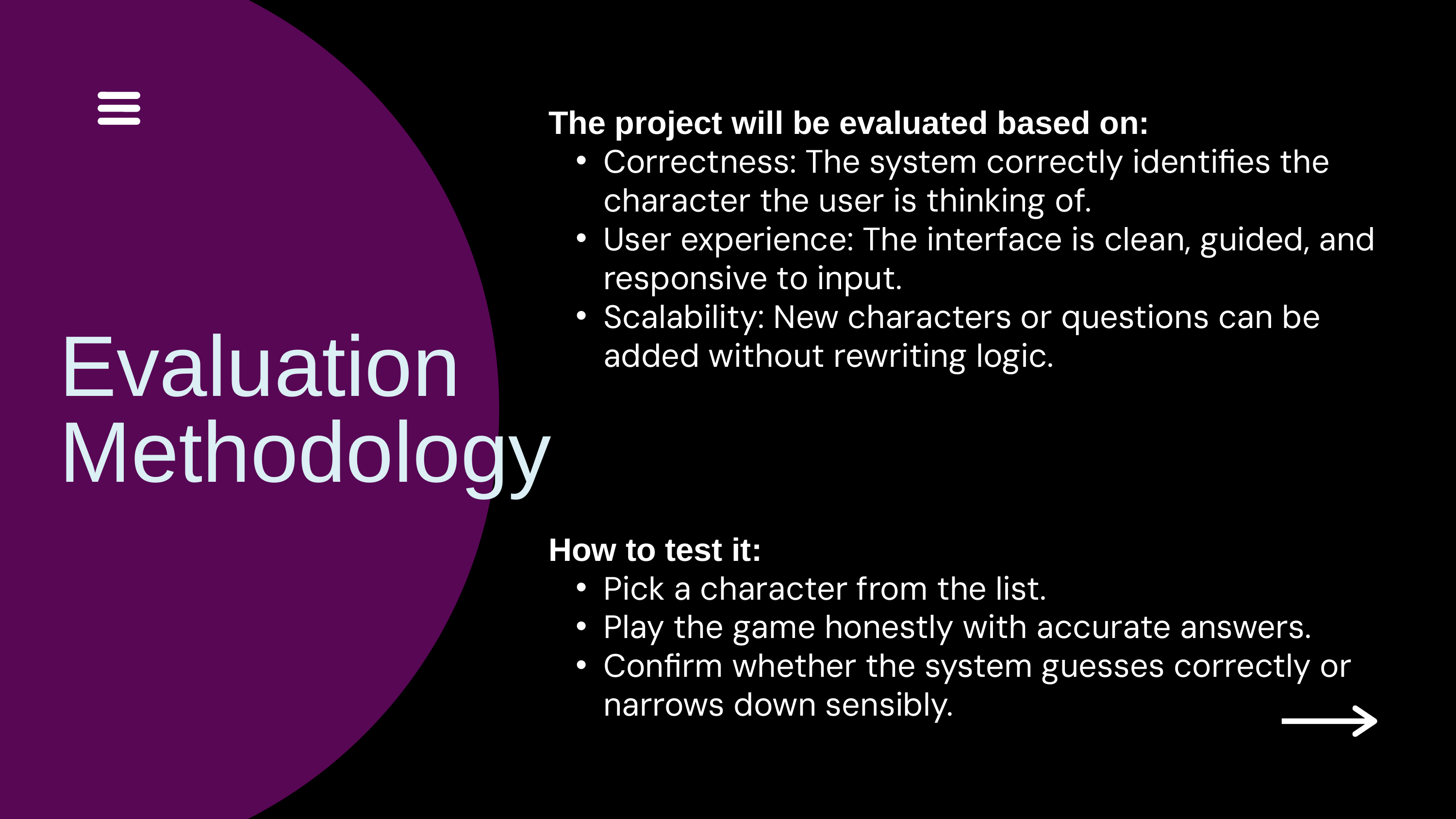

The project will be evaluated based on:
Correctness: The system correctly identifies the character the user is thinking of.
User experience: The interface is clean, guided, and responsive to input.
Scalability: New characters or questions can be added without rewriting logic.

How to test it:
Pick a character from the list.
Play the game honestly with accurate answers.
Confirm whether the system guesses correctly or narrows down sensibly.
Evaluation Methodology